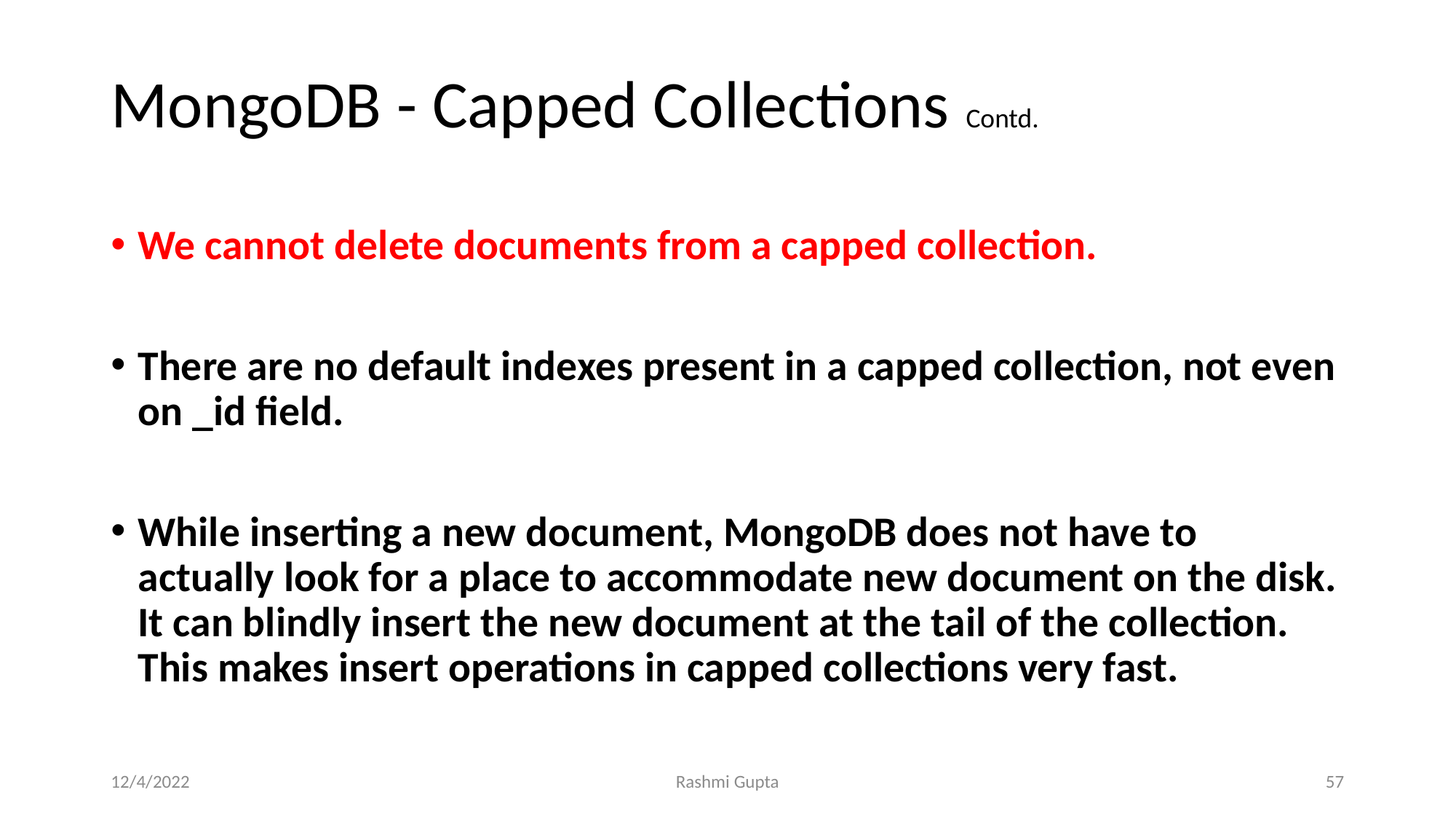

# MongoDB - Capped Collections Contd.
We cannot delete documents from a capped collection.

There are no default indexes present in a capped collection, not even on _id field.

While inserting a new document, MongoDB does not have to actually look for a place to accommodate new document on the disk. It can blindly insert the new document at the tail of the collection. This makes insert operations in capped collections very fast.
12/4/2022
Rashmi Gupta
57